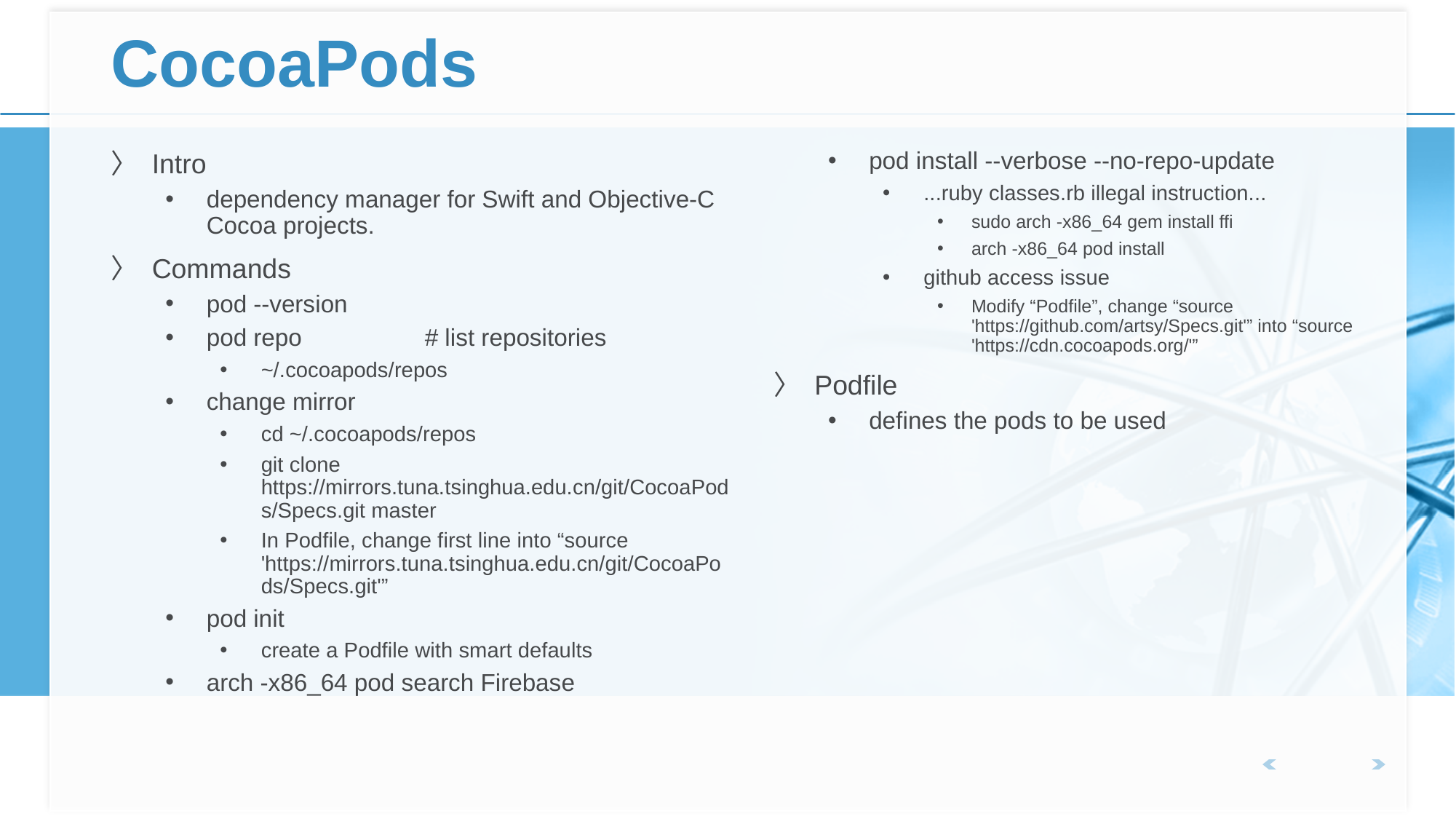

# CocoaPods
pod install --verbose --no-repo-update
...ruby classes.rb illegal instruction...
sudo arch -x86_64 gem install ffi
arch -x86_64 pod install
github access issue
Modify “Podfile”, change “source 'https://github.com/artsy/Specs.git'” into “source 'https://cdn.cocoapods.org/'”
Podfile
defines the pods to be used
Intro
dependency manager for Swift and Objective-C Cocoa projects.
Commands
pod --version
pod repo		# list repositories
~/.cocoapods/repos
change mirror
cd ~/.cocoapods/repos
git clone https://mirrors.tuna.tsinghua.edu.cn/git/CocoaPods/Specs.git master
In Podfile, change first line into “source 'https://mirrors.tuna.tsinghua.edu.cn/git/CocoaPods/Specs.git'”
pod init
create a Podfile with smart defaults
arch -x86_64 pod search Firebase